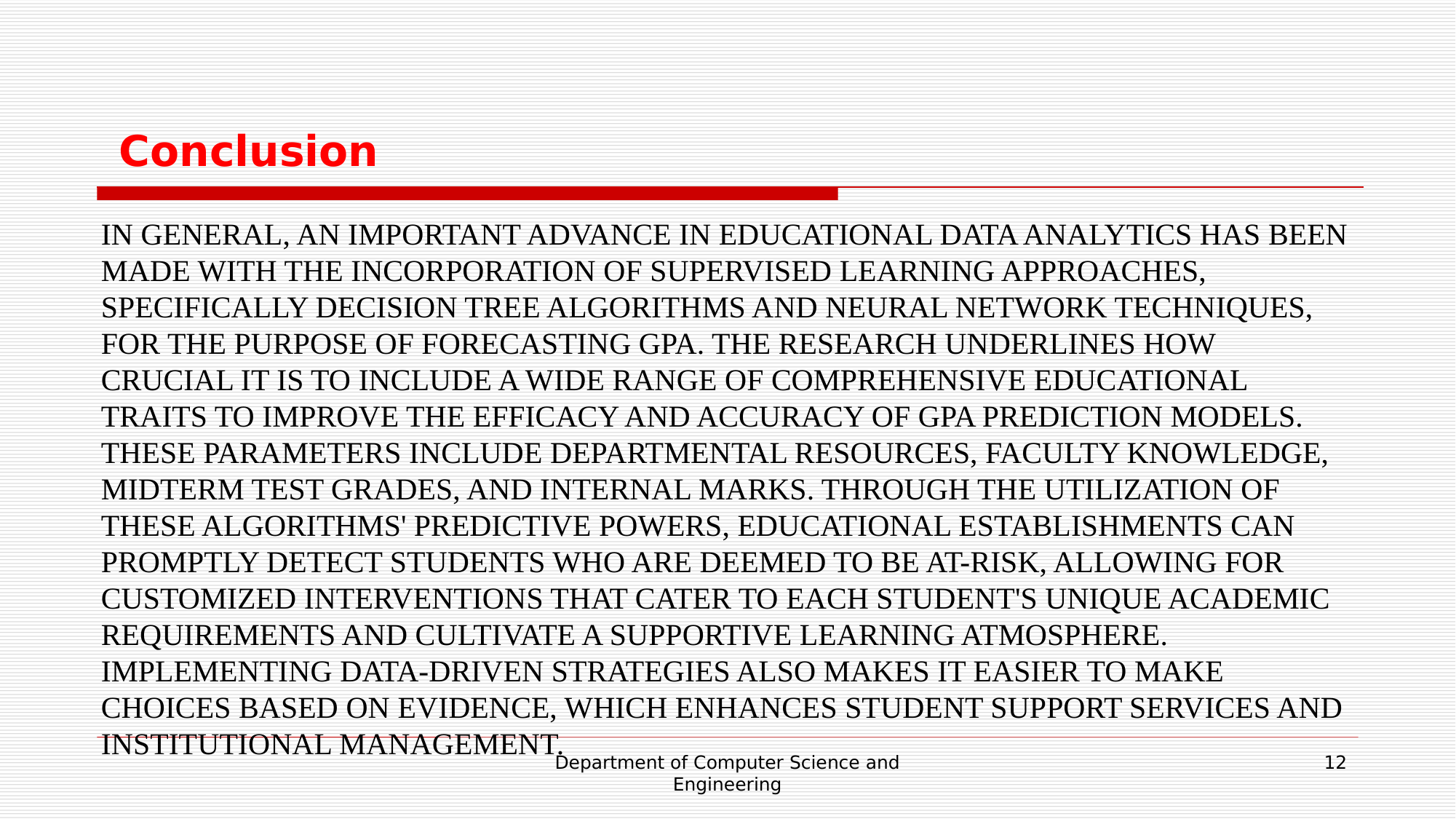

# Conclusion
In general, an important advance in educational data analytics has been made with the incorporation of supervised learning approaches, specifically decision tree algorithms and neural network techniques, for the purpose of forecasting GPA. The research underlines how crucial it is to include a wide range of comprehensive educational traits to improve the efficacy and accuracy of GPA prediction models. These parameters include departmental resources, faculty knowledge, midterm test grades, and internal marks. Through the utilization of these algorithms' predictive powers, educational establishments can promptly detect students who are deemed to be at-risk, allowing for customized interventions that cater to each student's unique academic requirements and cultivate a supportive learning atmosphere. Implementing data-driven strategies also makes it easier to make choices based on evidence, which enhances student support services and institutional management.

Department of Computer Science and Engineering
12